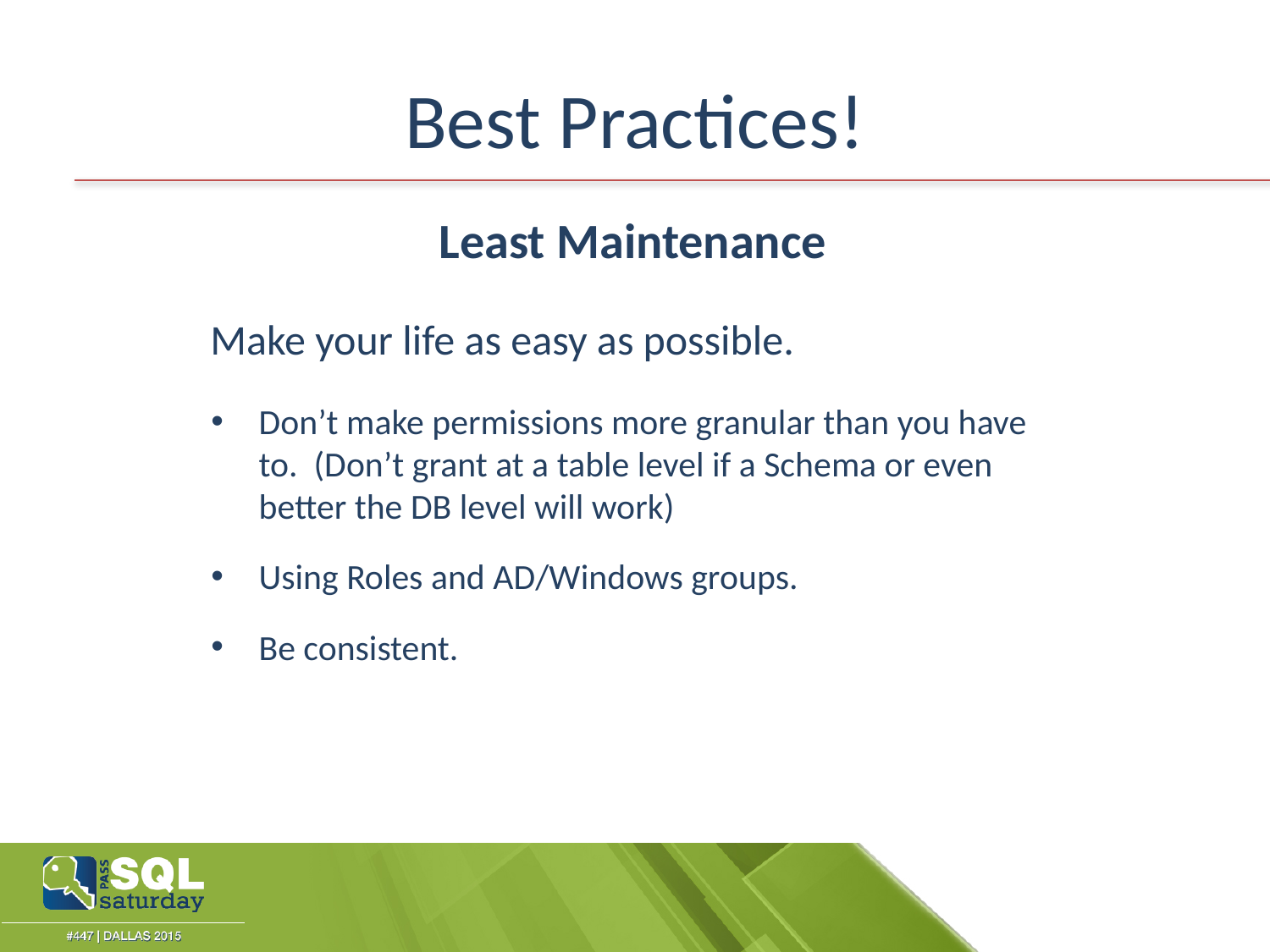

# Best Practices!
Least Maintenance
Make your life as easy as possible.
Don’t make permissions more granular than you have to.  (Don’t grant at a table level if a Schema or even better the DB level will work)
Using Roles and AD/Windows groups.
Be consistent.